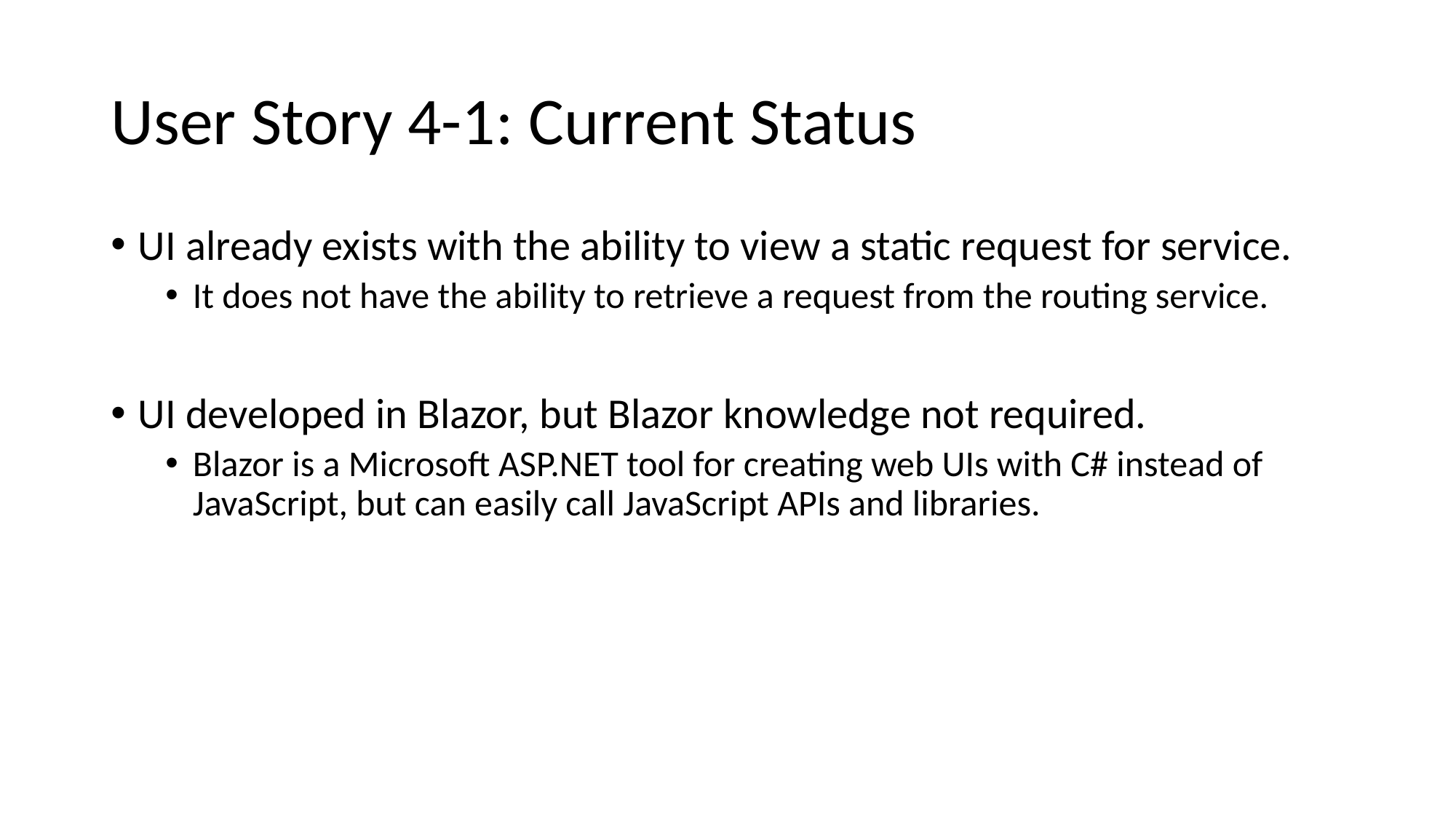

# User Story 4-1: Current Status
UI already exists with the ability to view a static request for service.
It does not have the ability to retrieve a request from the routing service.

UI developed in Blazor, but Blazor knowledge not required.
Blazor is a Microsoft ASP.NET tool for creating web UIs with C# instead of JavaScript, but can easily call JavaScript APIs and libraries.